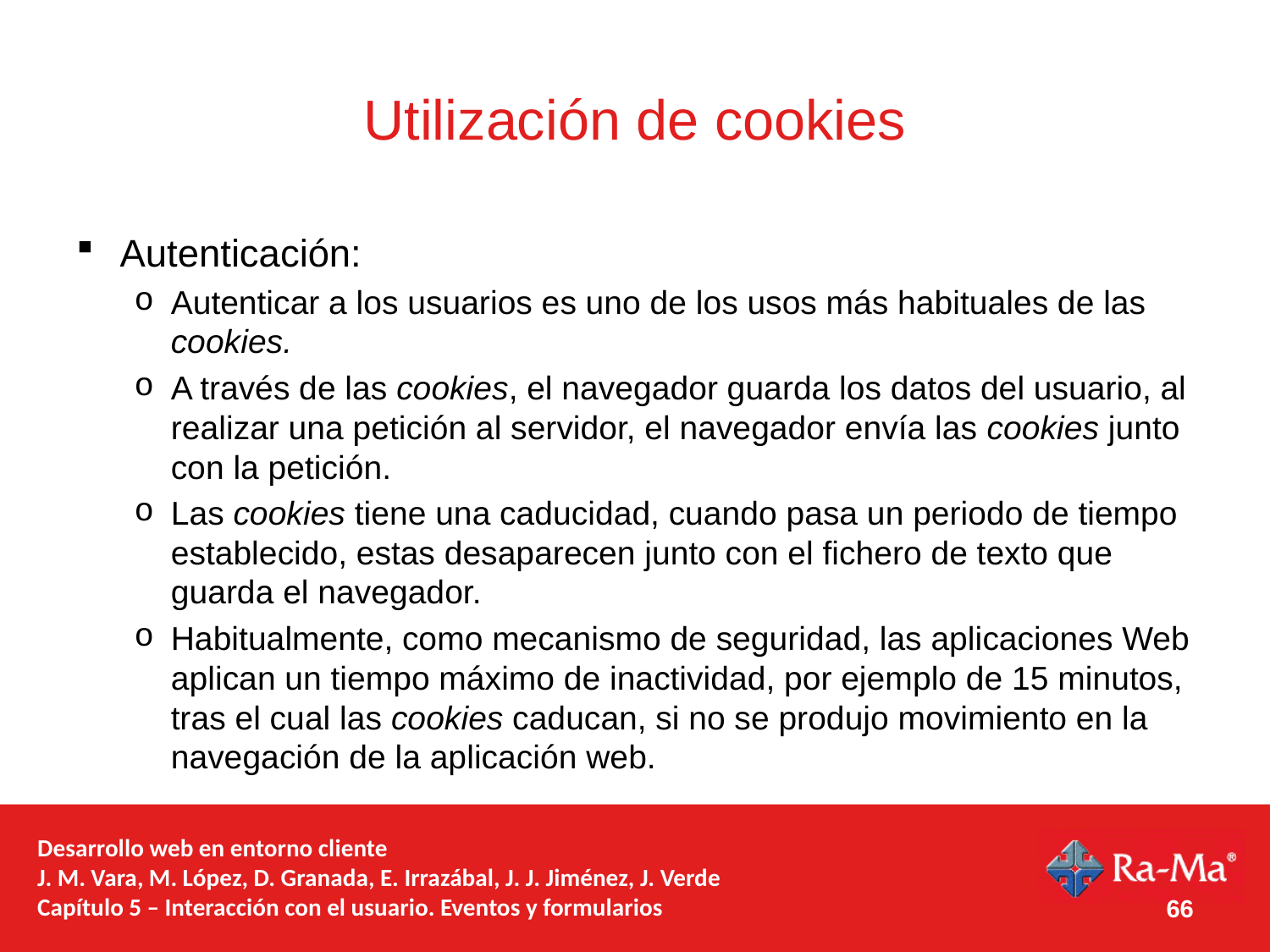

# Utilización de cookies
Autenticación:
Autenticar a los usuarios es uno de los usos más habituales de las cookies.
A través de las cookies, el navegador guarda los datos del usuario, al realizar una petición al servidor, el navegador envía las cookies junto con la petición.
Las cookies tiene una caducidad, cuando pasa un periodo de tiempo establecido, estas desaparecen junto con el fichero de texto que guarda el navegador.
Habitualmente, como mecanismo de seguridad, las aplicaciones Web aplican un tiempo máximo de inactividad, por ejemplo de 15 minutos, tras el cual las cookies caducan, si no se produjo movimiento en la navegación de la aplicación web.
Desarrollo web en entorno cliente
J. M. Vara, M. López, D. Granada, E. Irrazábal, J. J. Jiménez, J. Verde
Capítulo 5 – Interacción con el usuario. Eventos y formularios
66